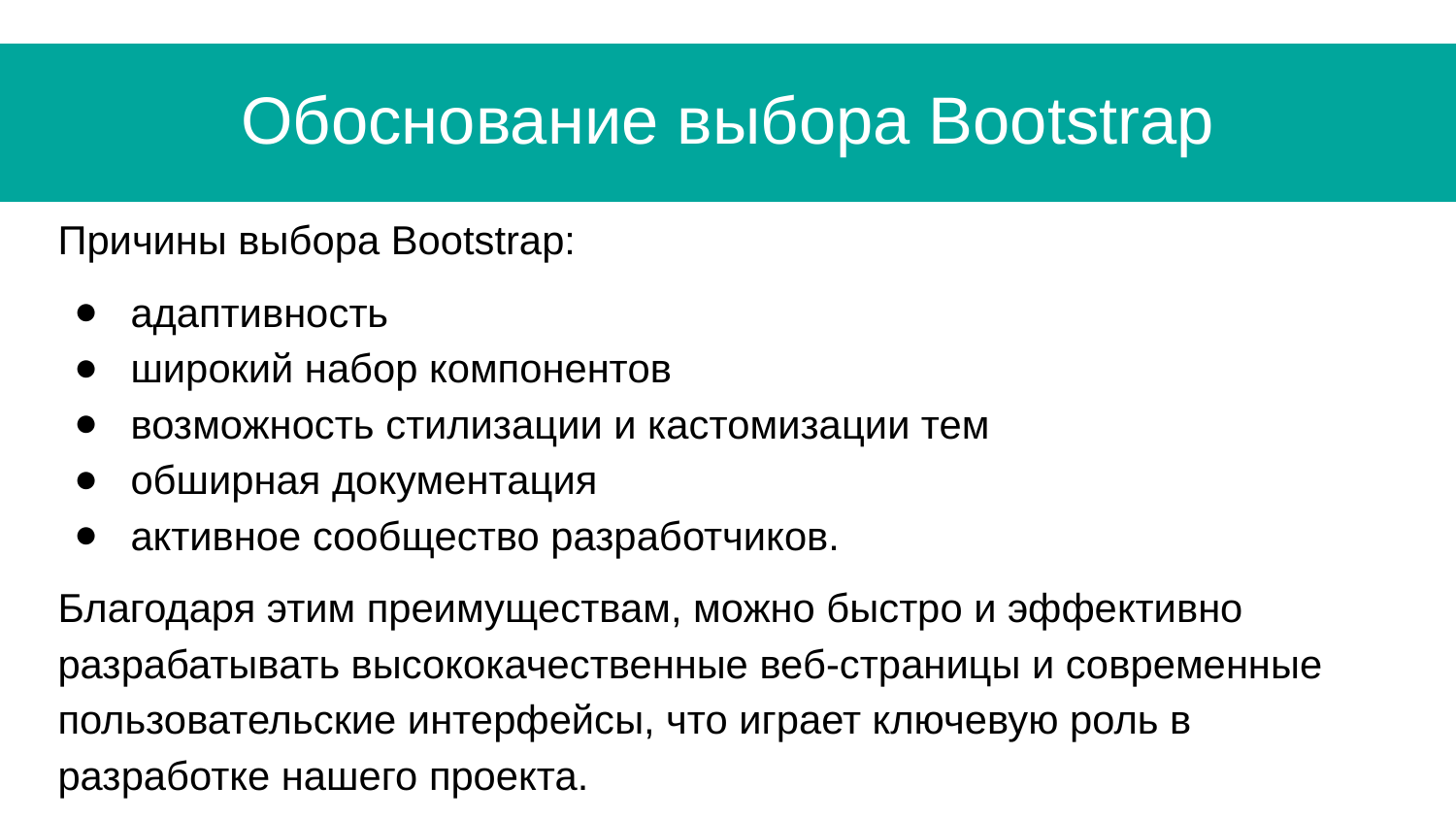

# Обоснование выбора Bootstrap
Причины выбора Bootstrap:
адаптивность
широкий набор компонентов
возможность стилизации и кастомизации тем
обширная документация
активное сообщество разработчиков.
Благодаря этим преимуществам, можно быстро и эффективно разрабатывать высококачественные веб-страницы и современные пользовательские интерфейсы, что играет ключевую роль в разработке нашего проекта.